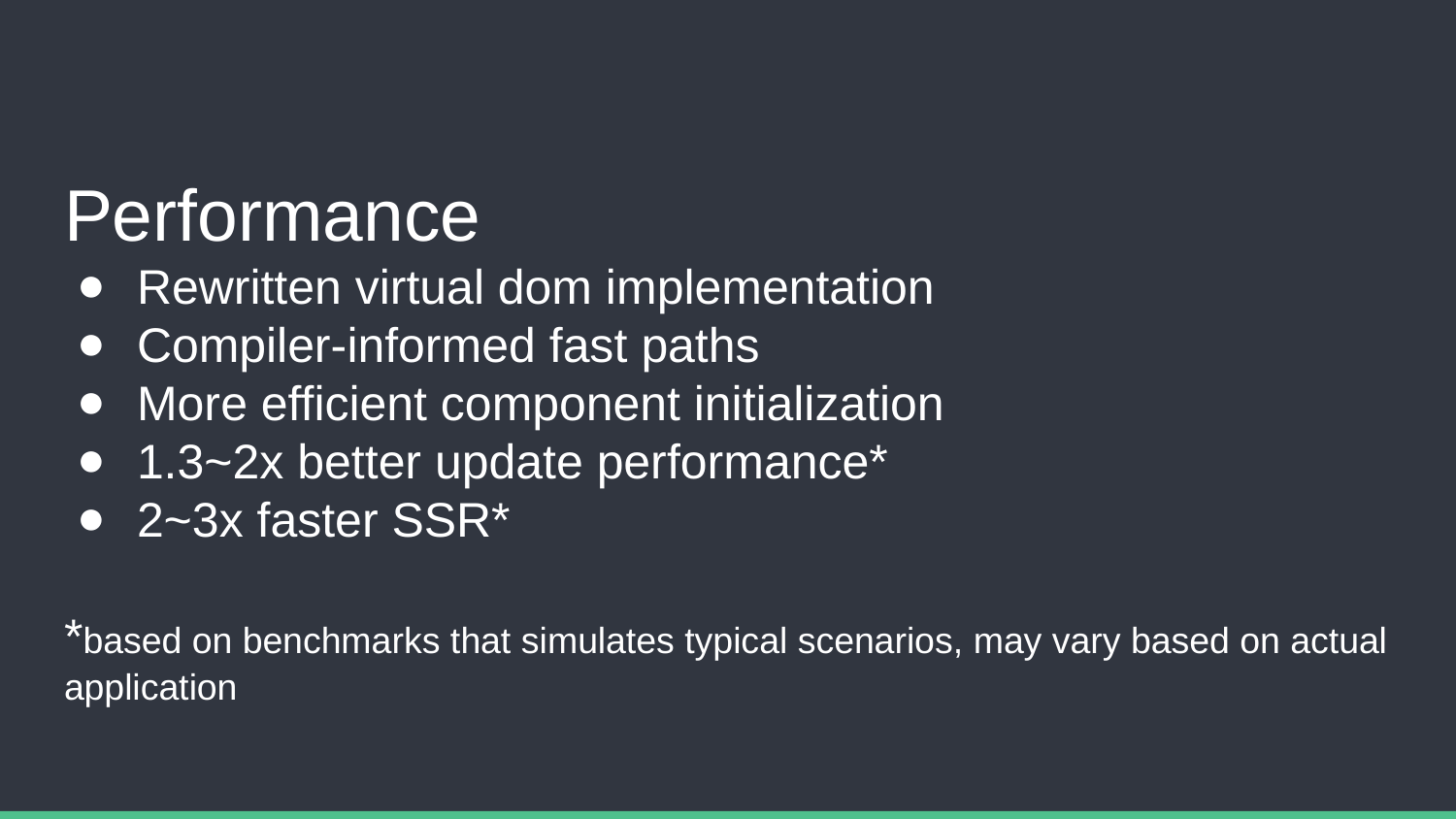

# Performance
Rewritten virtual dom implementation
Compiler-informed fast paths
More efficient component initialization
1.3~2x better update performance*
2~3x faster SSR*

*based on benchmarks that simulates typical scenarios, may vary based on actual application